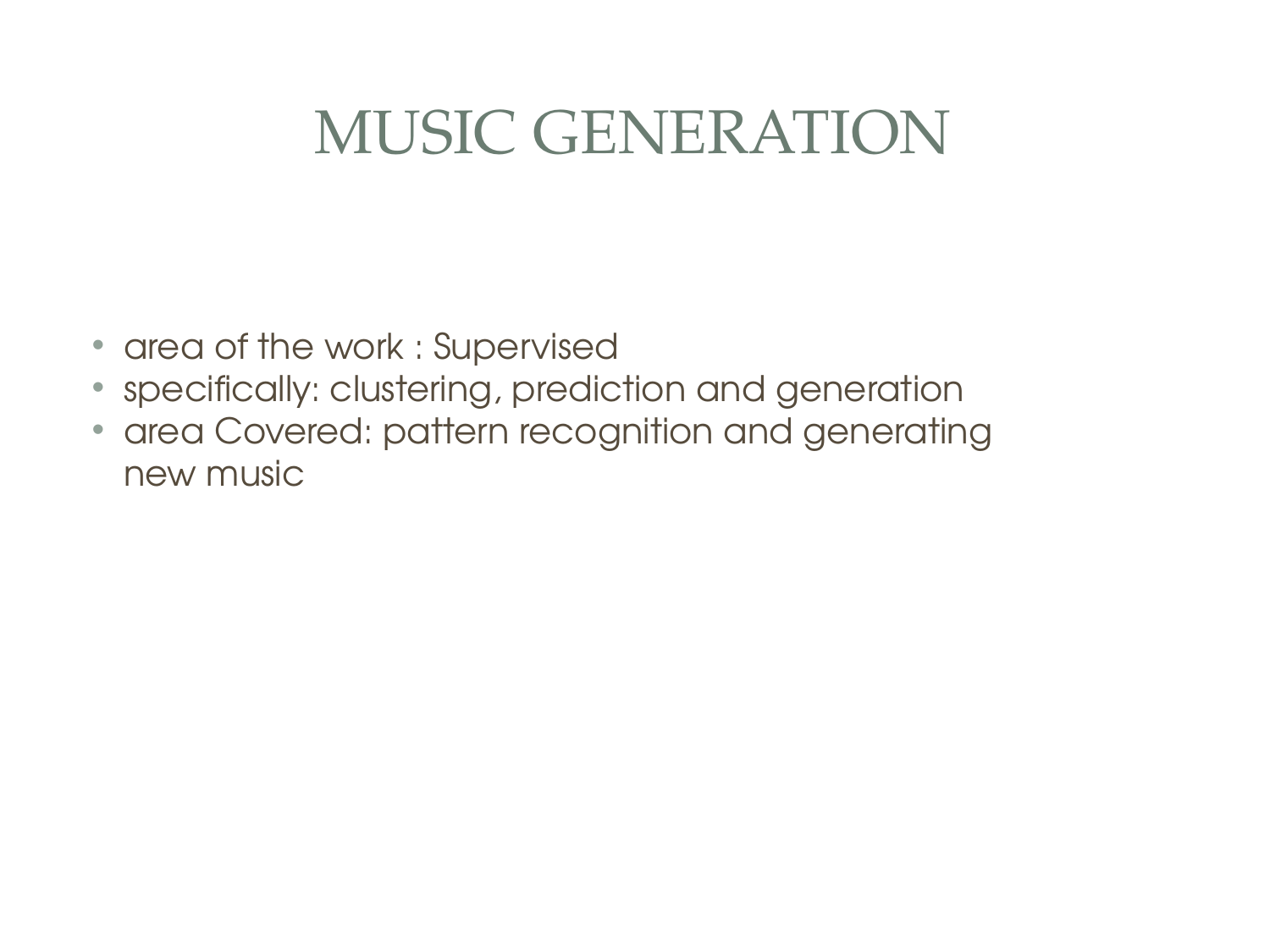

Music generation
area of the work : Supervised
specifically: clustering, prediction and generation
area Covered: pattern recognition and generating new music